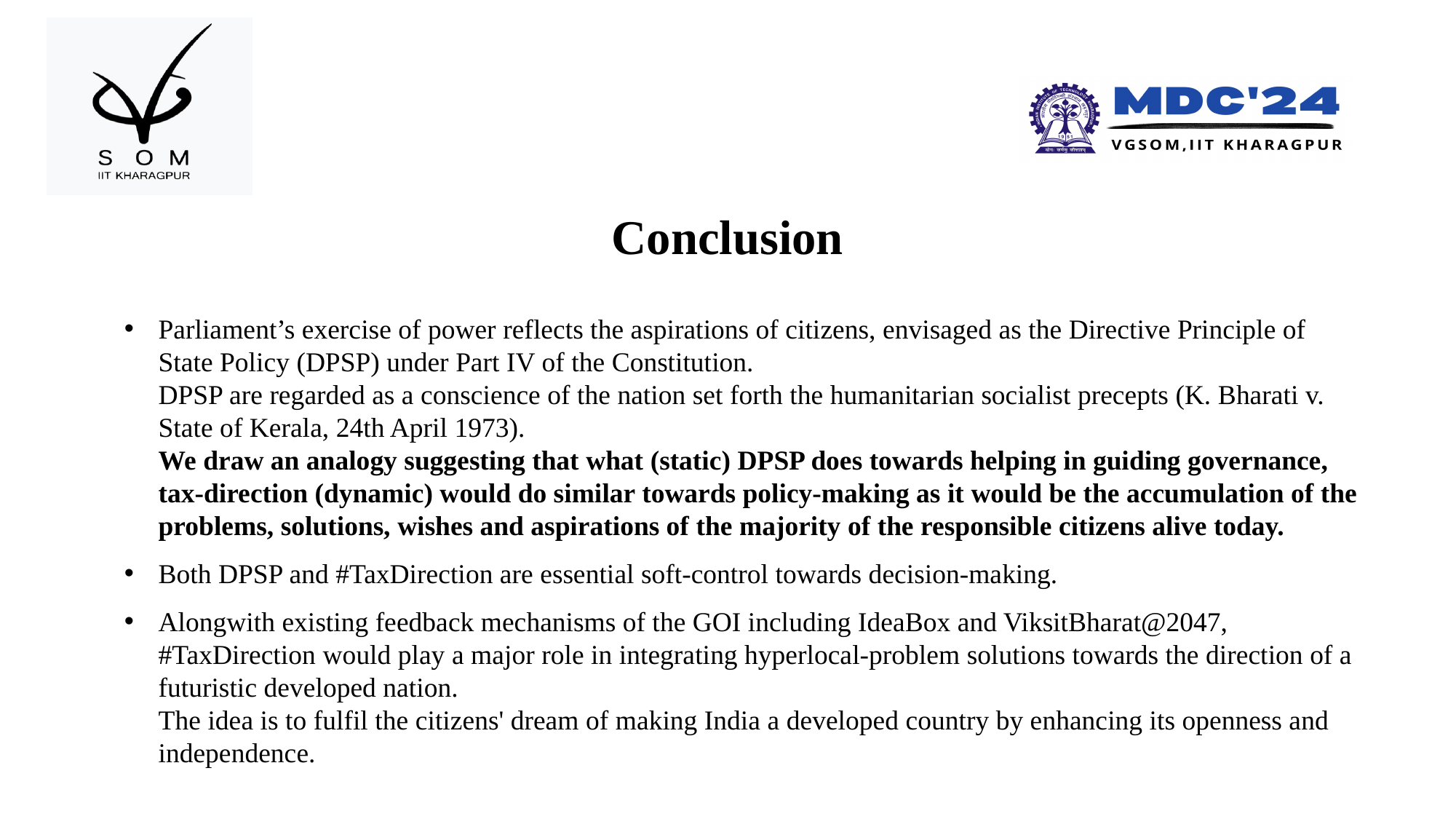

# Conclusion
Parliament’s exercise of power reflects the aspirations of citizens, envisaged as the Directive Principle of State Policy (DPSP) under Part IV of the Constitution.
DPSP are regarded as a conscience of the nation set forth the humanitarian socialist precepts (K. Bharati v. State of Kerala, 24th April 1973).
We draw an analogy suggesting that what (static) DPSP does towards helping in guiding governance, tax-direction (dynamic) would do similar towards policy-making as it would be the accumulation of the problems, solutions, wishes and aspirations of the majority of the responsible citizens alive today.
Both DPSP and #TaxDirection are essential soft-control towards decision-making.
Alongwith existing feedback mechanisms of the GOI including IdeaBox and ViksitBharat@2047, #TaxDirection would play a major role in integrating hyperlocal-problem solutions towards the direction of a futuristic developed nation.
The idea is to fulfil the citizens' dream of making India a developed country by enhancing its openness and independence.